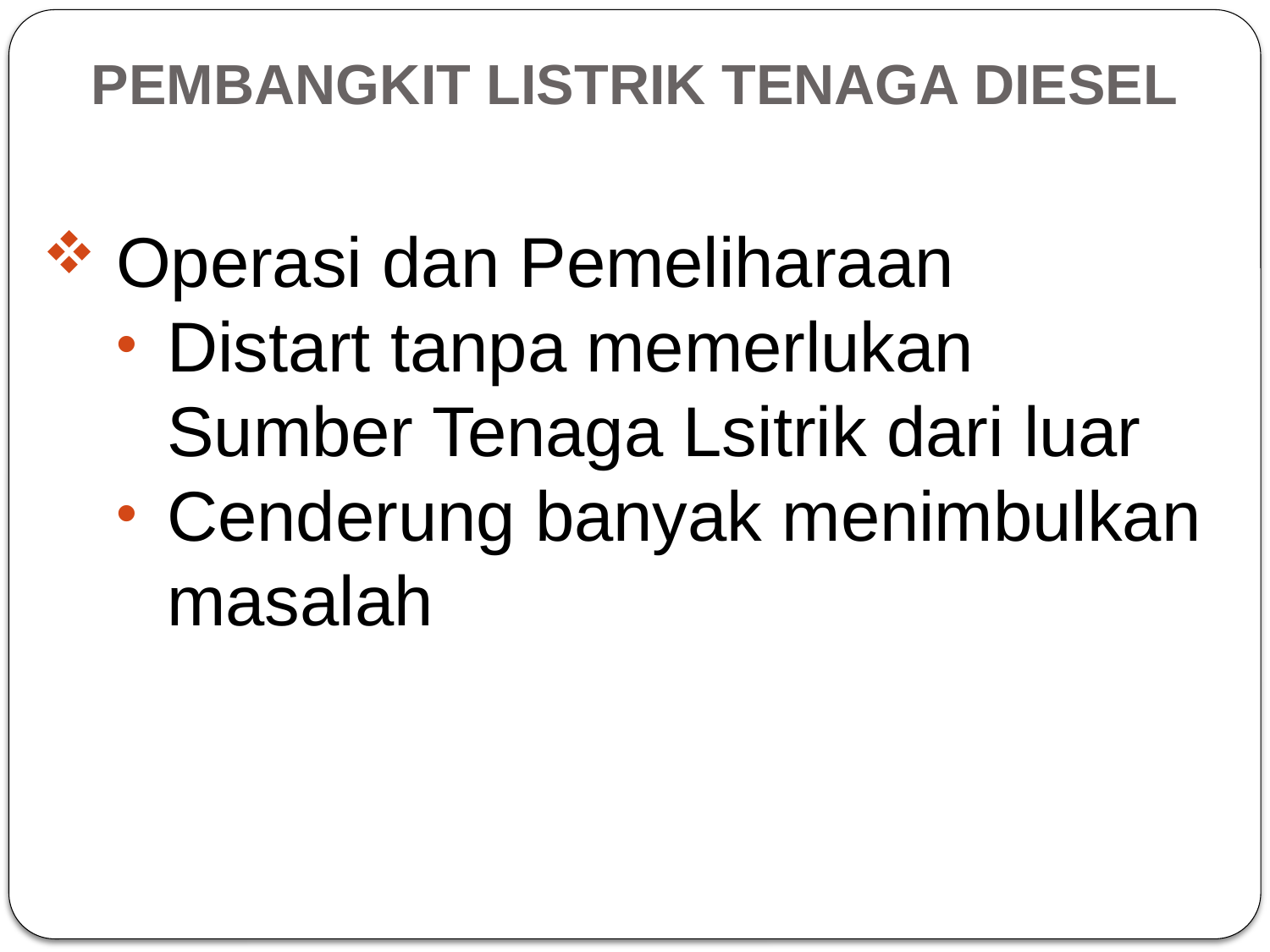

# PEMBANGKIT LISTRIK TENAGA DIESEL
Operasi dan Pemeliharaan
Distart tanpa memerlukan Sumber Tenaga Lsitrik dari luar
Cenderung banyak menimbulkan masalah